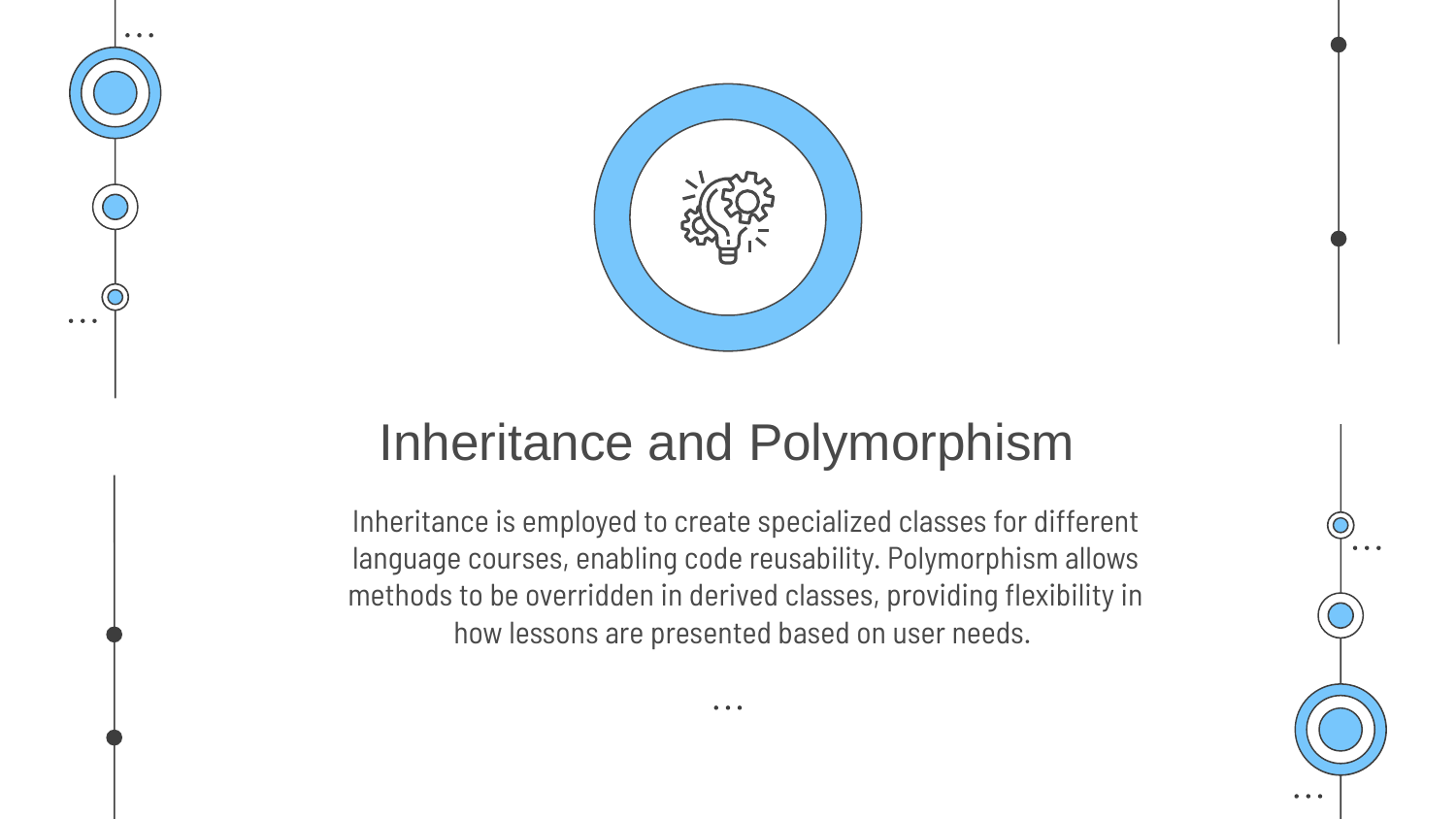

# Inheritance and Polymorphism
Inheritance is employed to create specialized classes for different language courses, enabling code reusability. Polymorphism allows methods to be overridden in derived classes, providing flexibility in how lessons are presented based on user needs.